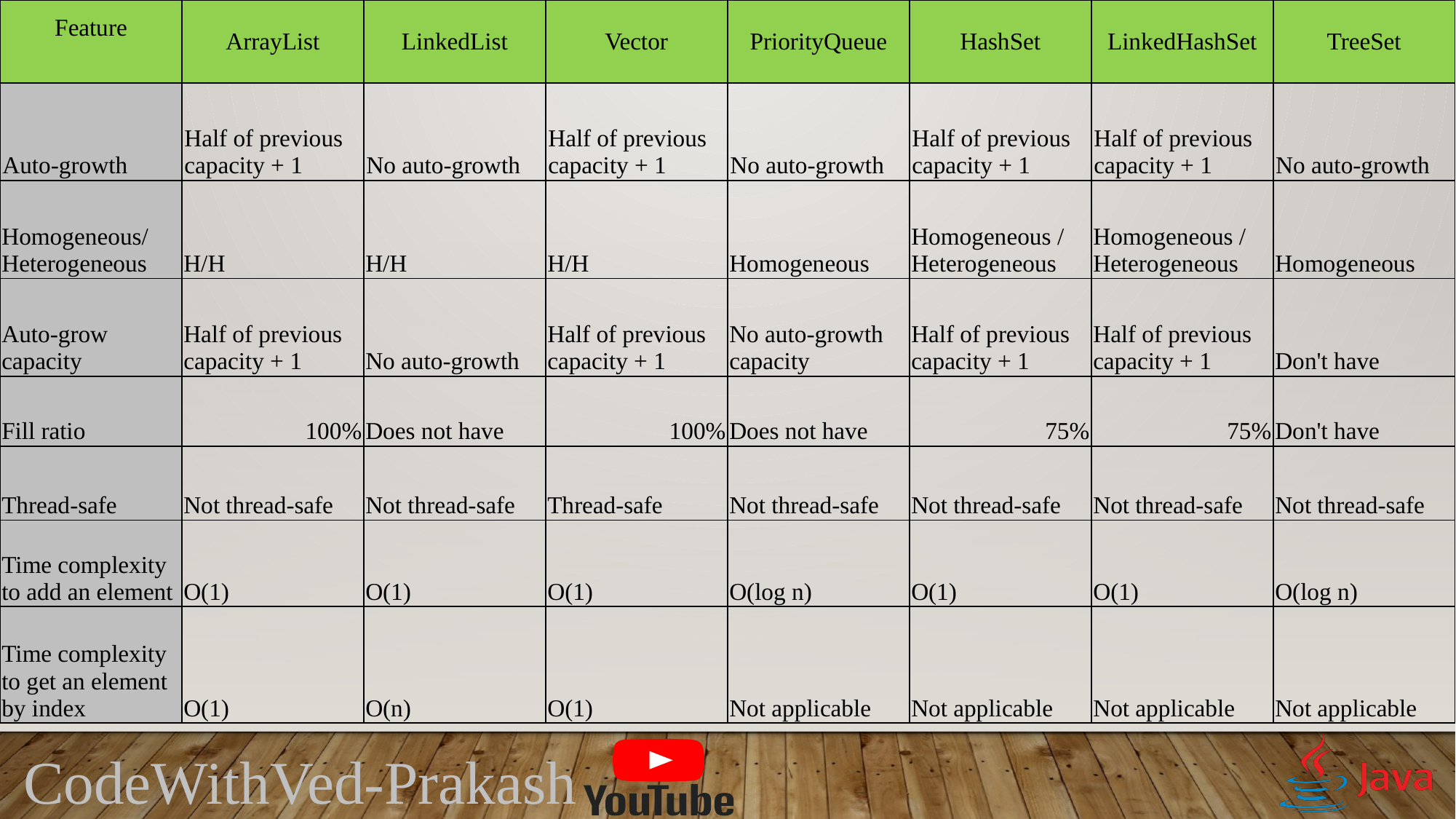

| Feature | ArrayList | LinkedList | Vector | PriorityQueue | HashSet | LinkedHashSet | TreeSet |
| --- | --- | --- | --- | --- | --- | --- | --- |
| Auto-growth | Half of previous capacity + 1 | No auto-growth | Half of previous capacity + 1 | No auto-growth | Half of previous capacity + 1 | Half of previous capacity + 1 | No auto-growth |
| Homogeneous/Heterogeneous | H/H | H/H | H/H | Homogeneous | Homogeneous / Heterogeneous | Homogeneous / Heterogeneous | Homogeneous |
| Auto-grow capacity | Half of previous capacity + 1 | No auto-growth | Half of previous capacity + 1 | No auto-growth capacity | Half of previous capacity + 1 | Half of previous capacity + 1 | Don't have |
| Fill ratio | 100% | Does not have | 100% | Does not have | 75% | 75% | Don't have |
| Thread-safe | Not thread-safe | Not thread-safe | Thread-safe | Not thread-safe | Not thread-safe | Not thread-safe | Not thread-safe |
| Time complexity to add an element | O(1) | O(1) | O(1) | O(log n) | O(1) | O(1) | O(log n) |
| Time complexity to get an element by index | O(1) | O(n) | O(1) | Not applicable | Not applicable | Not applicable | Not applicable |